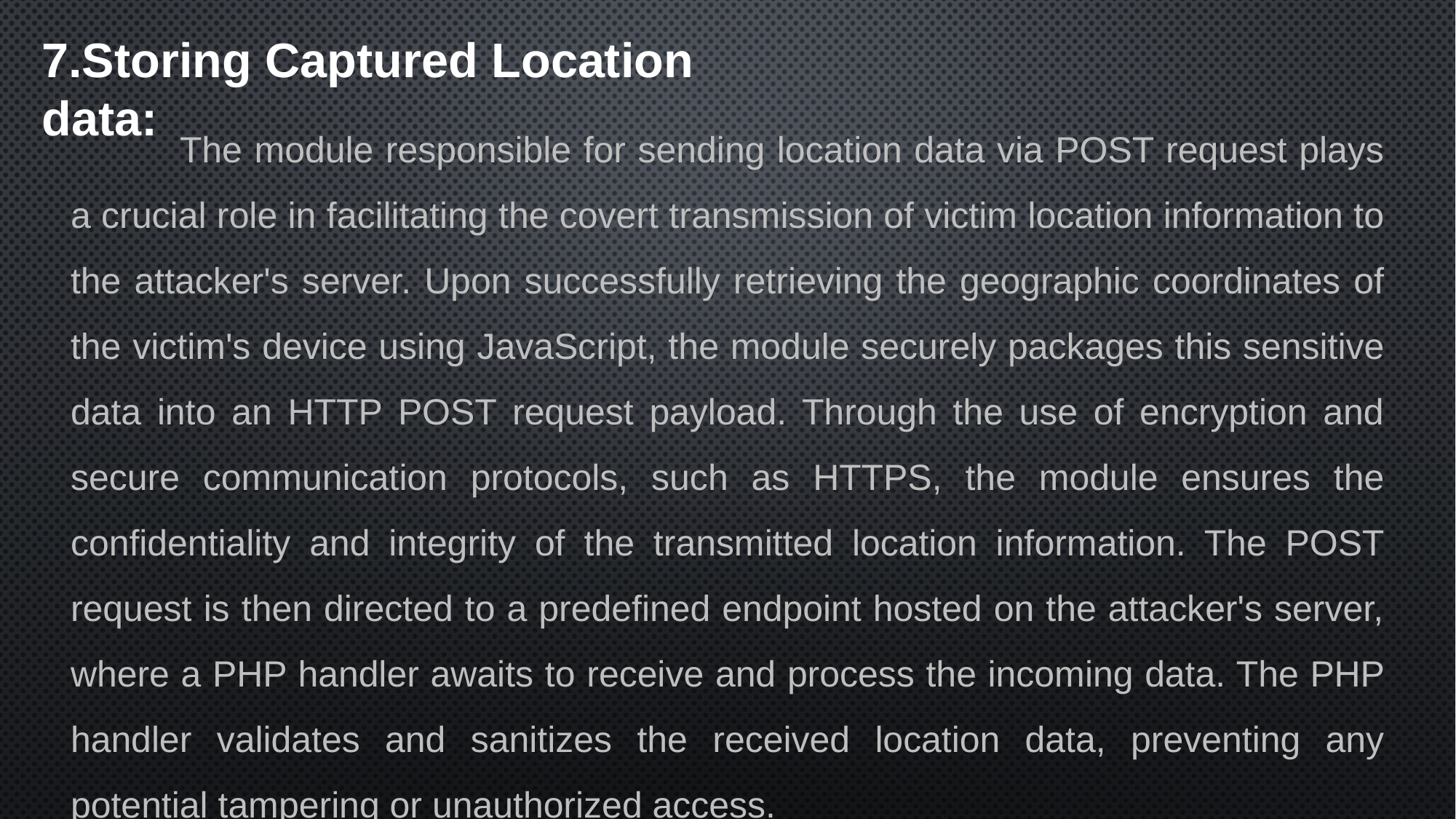

7.Storing Captured Location data:
	The module responsible for sending location data via POST request plays a crucial role in facilitating the covert transmission of victim location information to the attacker's server. Upon successfully retrieving the geographic coordinates of the victim's device using JavaScript, the module securely packages this sensitive data into an HTTP POST request payload. Through the use of encryption and secure communication protocols, such as HTTPS, the module ensures the confidentiality and integrity of the transmitted location information. The POST request is then directed to a predefined endpoint hosted on the attacker's server, where a PHP handler awaits to receive and process the incoming data. The PHP handler validates and sanitizes the received location data, preventing any potential tampering or unauthorized access.